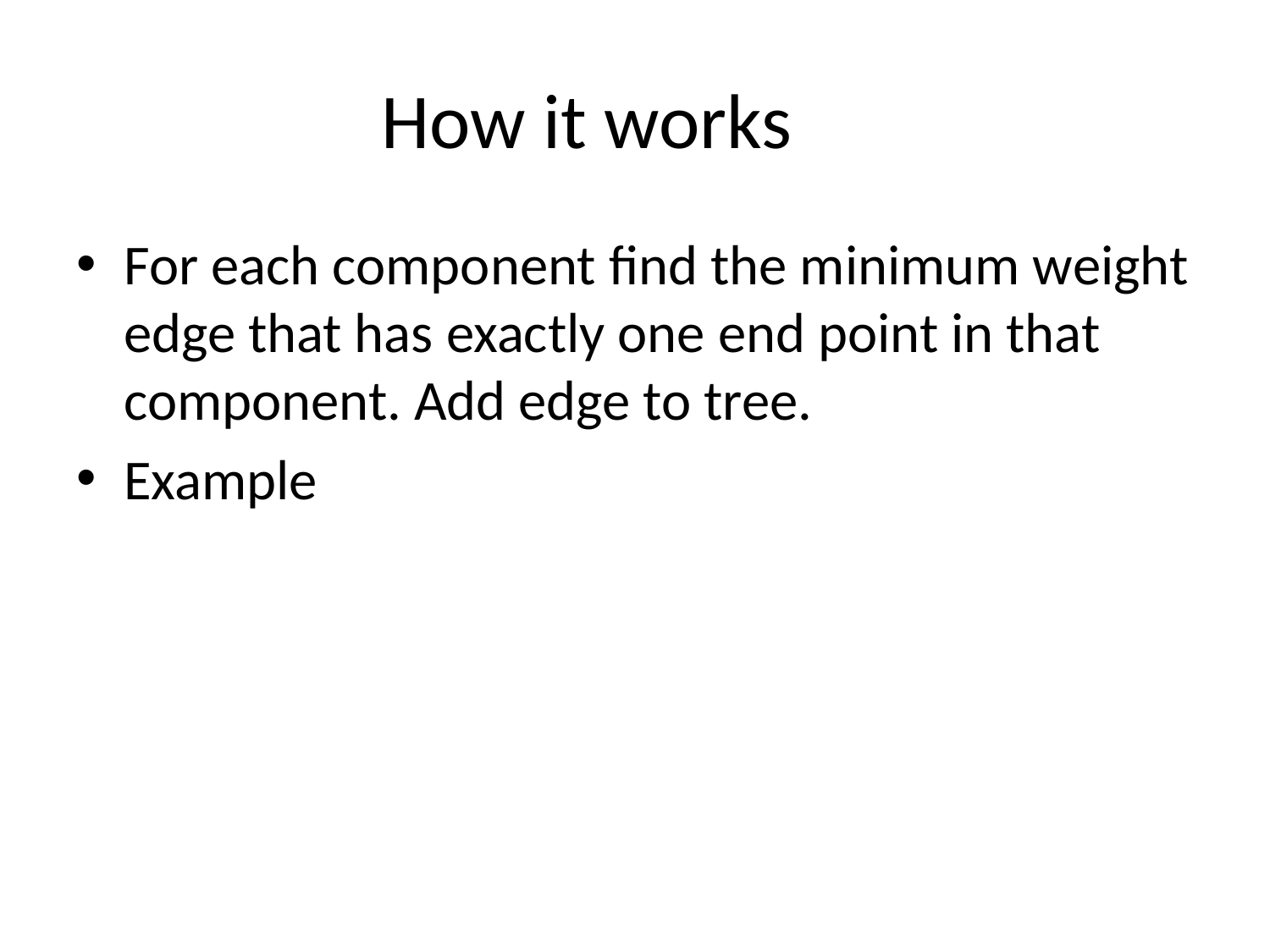

# How it works
For each component find the minimum weight edge that has exactly one end point in that component. Add edge to tree.
Example